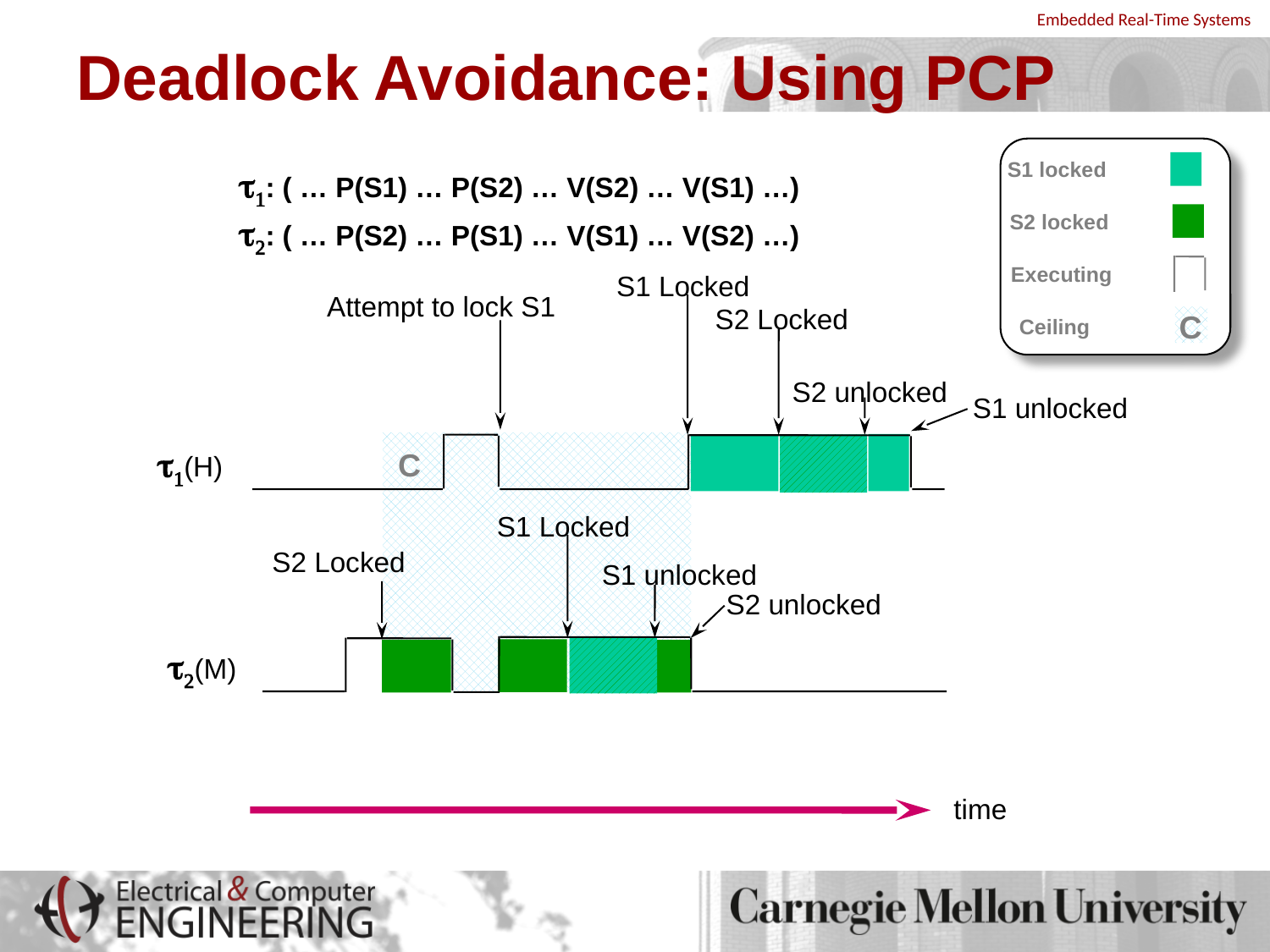

# Deadlock Avoidance: Using PCP

S1 locked

τ1: ( … P(S1) … P(S2) … V(S2) … V(S1) …)
τ2: ( … P(S2) … P(S1) … V(S1) … V(S2) …)
S2 locked

Executing

S1 Locked
Attempt to lock S1

S2 Locked
C

Ceiling

S2 unlocked
S1 unlocked

τ1(H)
C

S1 Locked

S2 Locked
S1 unlocked
S2 unlocked

τ2(M)

time